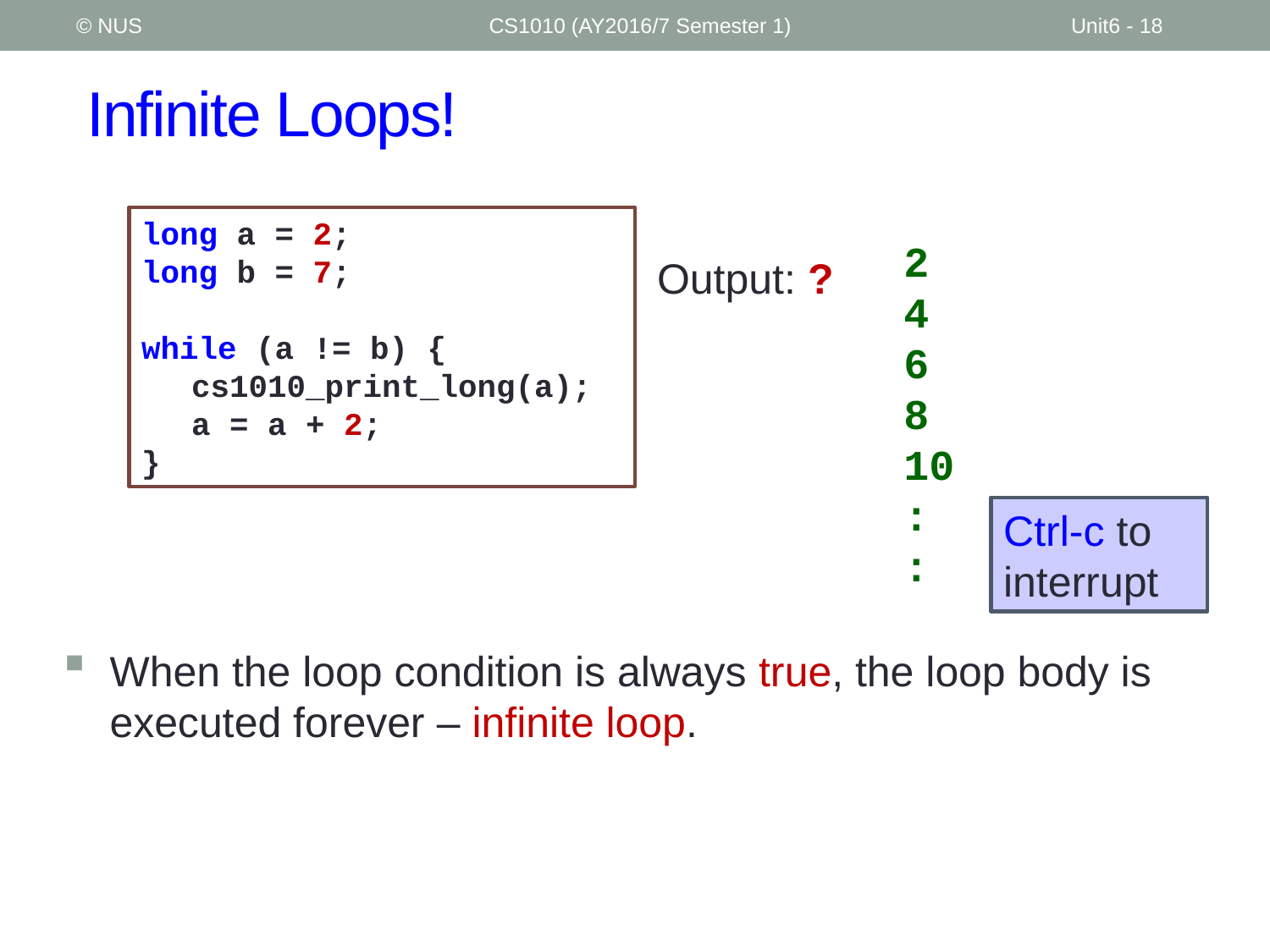

© NUS
CS1010 (AY2016/7 Semester 1)
Unit6 - 18
# Infinite Loops!
long a = 2;
long b = 7;

while (a != b) {
	cs1010_print_long(a);
	a = a + 2;
}
2
4
6
8
10
:
:
Output: ?

Ctrl-c to interrupt
When the loop condition is always true, the loop body is executed forever – infinite loop.